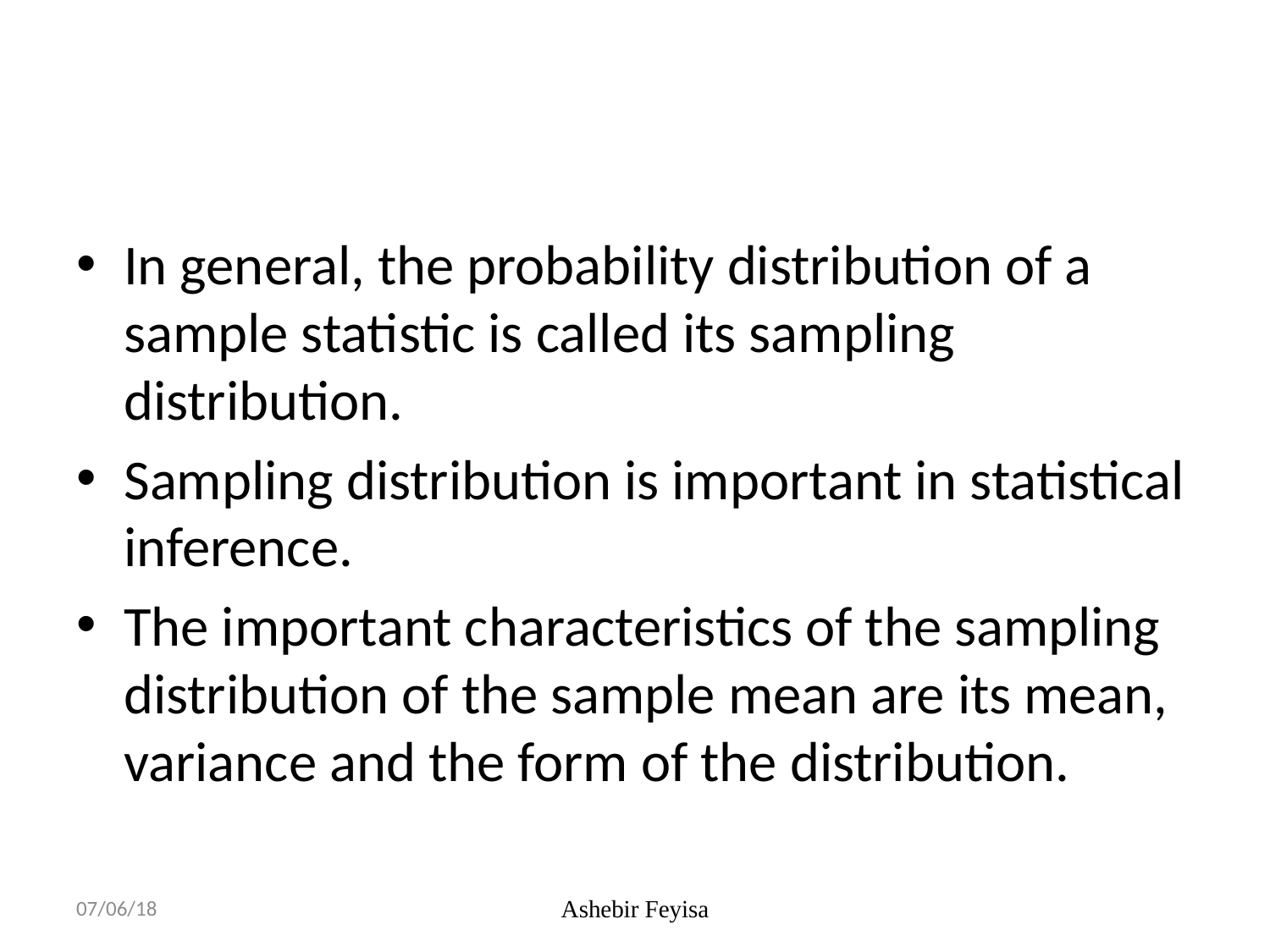

#
In general, the probability distribution of a sample statistic is called its sampling distribution.
Sampling distribution is important in statistical inference.
The important characteristics of the sampling distribution of the sample mean are its mean, variance and the form of the distribution.

07/06/18
Ashebir Feyisa